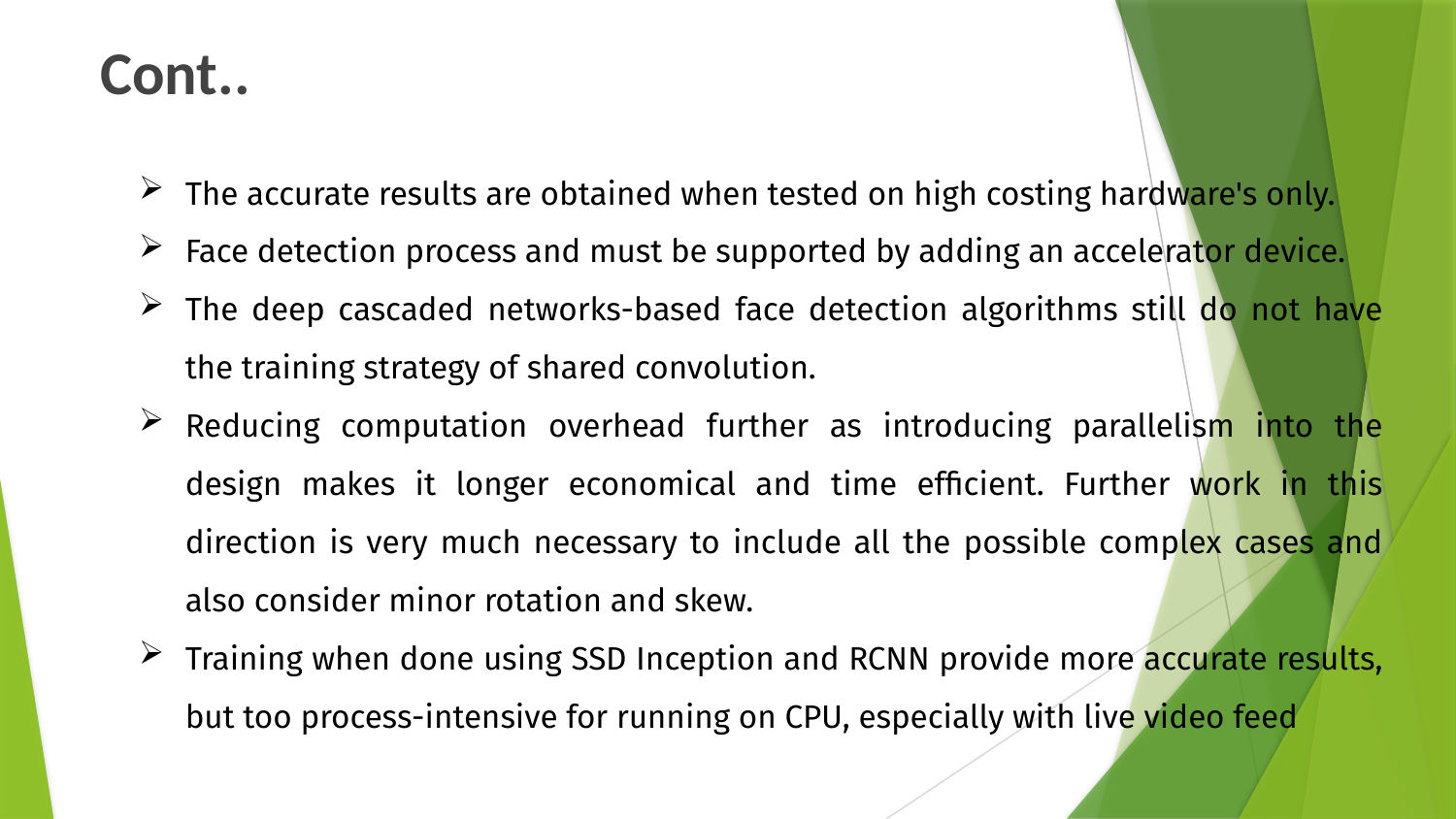

Cont..
The accurate results are obtained when tested on high costing hardware's only.
Face detection process and must be supported by adding an accelerator device.
The deep cascaded networks-based face detection algorithms still do not have the training strategy of shared convolution.
Reducing computation overhead further as introducing parallelism into the design makes it longer economical and time efficient. Further work in this direction is very much necessary to include all the possible complex cases and also consider minor rotation and skew.
Training when done using SSD Inception and RCNN provide more accurate results, but too process-intensive for running on CPU, especially with live video feed